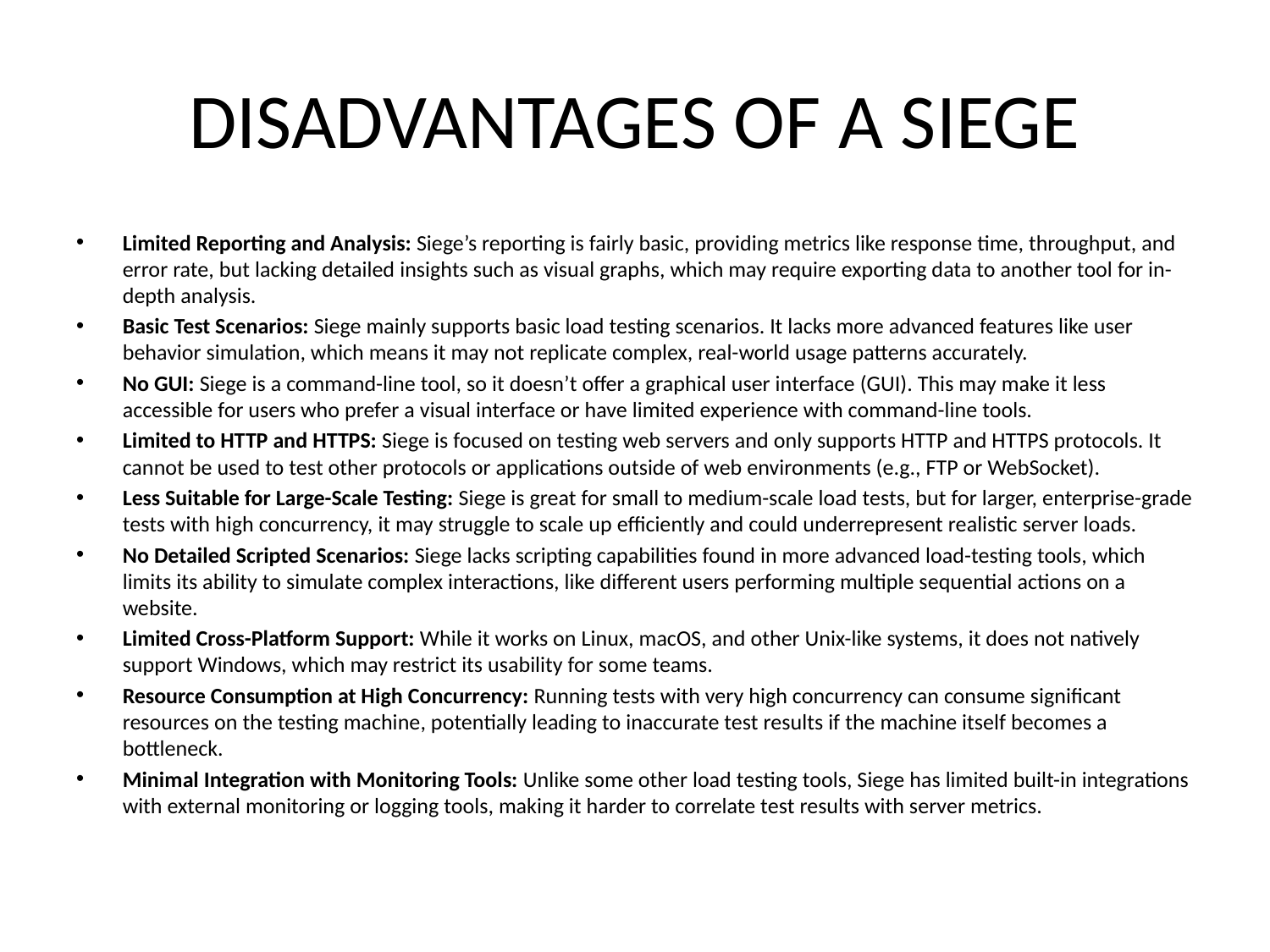

# DISADVANTAGES OF A SIEGE
Limited Reporting and Analysis: Siege’s reporting is fairly basic, providing metrics like response time, throughput, and error rate, but lacking detailed insights such as visual graphs, which may require exporting data to another tool for in-depth analysis.
Basic Test Scenarios: Siege mainly supports basic load testing scenarios. It lacks more advanced features like user behavior simulation, which means it may not replicate complex, real-world usage patterns accurately.
No GUI: Siege is a command-line tool, so it doesn’t offer a graphical user interface (GUI). This may make it less accessible for users who prefer a visual interface or have limited experience with command-line tools.
Limited to HTTP and HTTPS: Siege is focused on testing web servers and only supports HTTP and HTTPS protocols. It cannot be used to test other protocols or applications outside of web environments (e.g., FTP or WebSocket).
Less Suitable for Large-Scale Testing: Siege is great for small to medium-scale load tests, but for larger, enterprise-grade tests with high concurrency, it may struggle to scale up efficiently and could underrepresent realistic server loads.
No Detailed Scripted Scenarios: Siege lacks scripting capabilities found in more advanced load-testing tools, which limits its ability to simulate complex interactions, like different users performing multiple sequential actions on a website.
Limited Cross-Platform Support: While it works on Linux, macOS, and other Unix-like systems, it does not natively support Windows, which may restrict its usability for some teams.
Resource Consumption at High Concurrency: Running tests with very high concurrency can consume significant resources on the testing machine, potentially leading to inaccurate test results if the machine itself becomes a bottleneck.
Minimal Integration with Monitoring Tools: Unlike some other load testing tools, Siege has limited built-in integrations with external monitoring or logging tools, making it harder to correlate test results with server metrics.